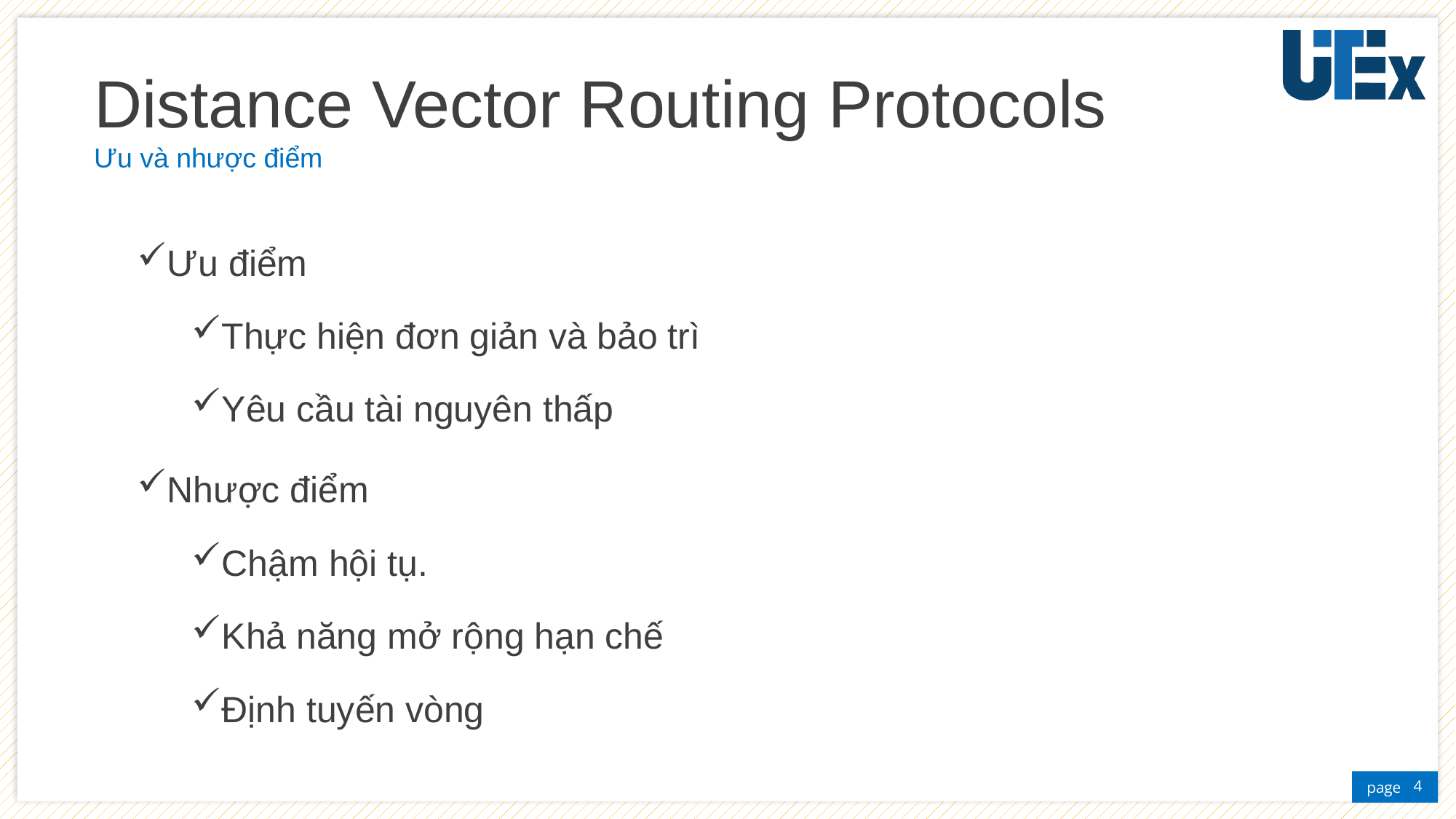

# Distance Vector Routing Protocols
Ưu và nhược điểm
Ưu điểm
Thực hiện đơn giản và bảo trì
Yêu cầu tài nguyên thấp
Nhược điểm
Chậm hội tụ.
Khả năng mở rộng hạn chế
Định tuyến vòng

4